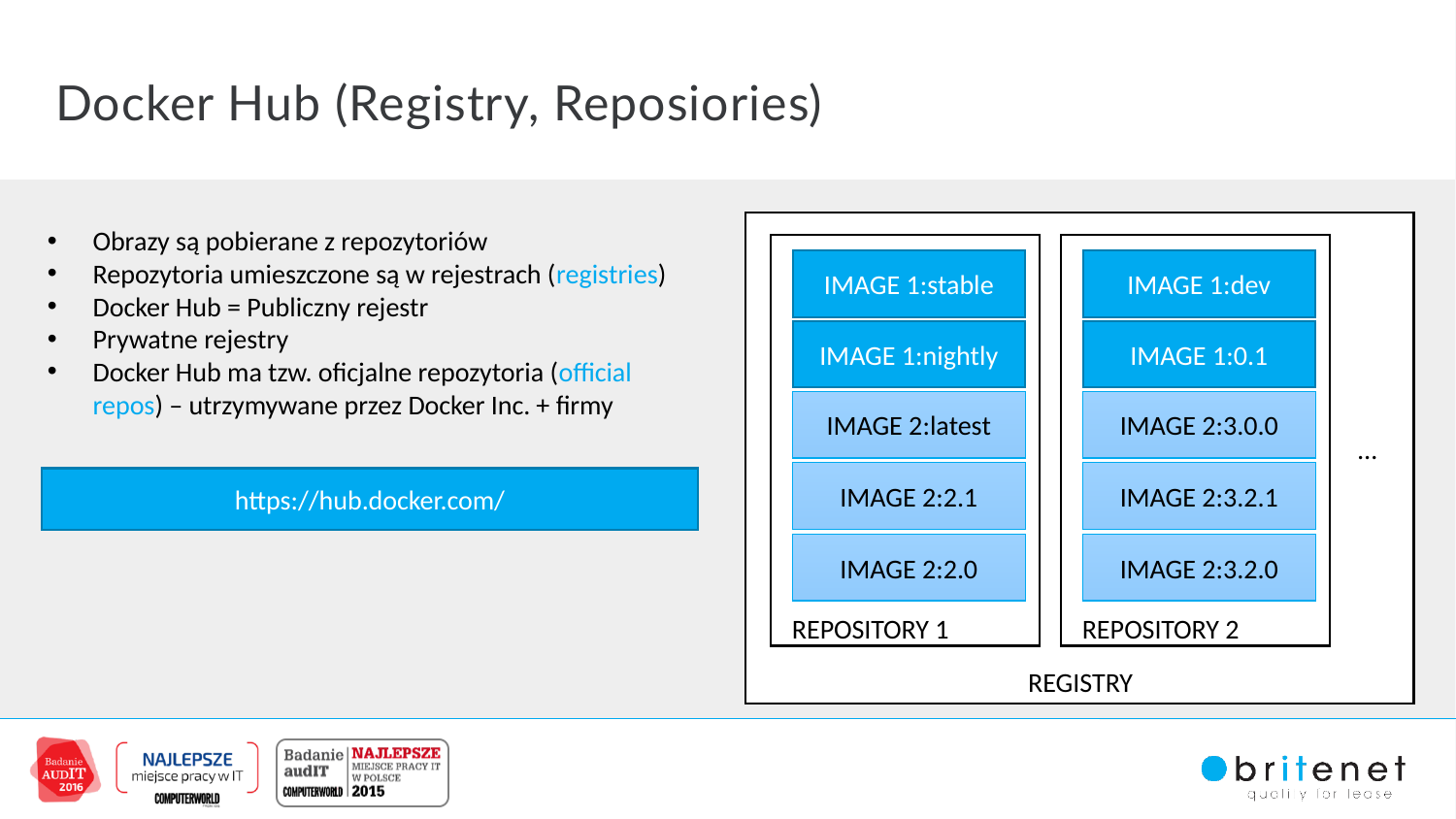

Docker Hub (Registry, Reposiories)

Obrazy są pobierane z repozytoriów
Repozytoria umieszczone są w rejestrach (registries)
Docker Hub = Publiczny rejestr
Prywatne rejestry
Docker Hub ma tzw. oficjalne repozytoria (official repos) – utrzymywane przez Docker Inc. + firmy

IMAGE 1:stable
IMAGE 1:dev
IMAGE 1:nightly
IMAGE 1:0.1
IMAGE 2:latest
IMAGE 2:3.0.0
…
IMAGE 2:2.1
IMAGE 2:3.2.1
https://hub.docker.com/
IMAGE 2:2.0
IMAGE 2:3.2.0
REPOSITORY 1
REPOSITORY 2
REGISTRY